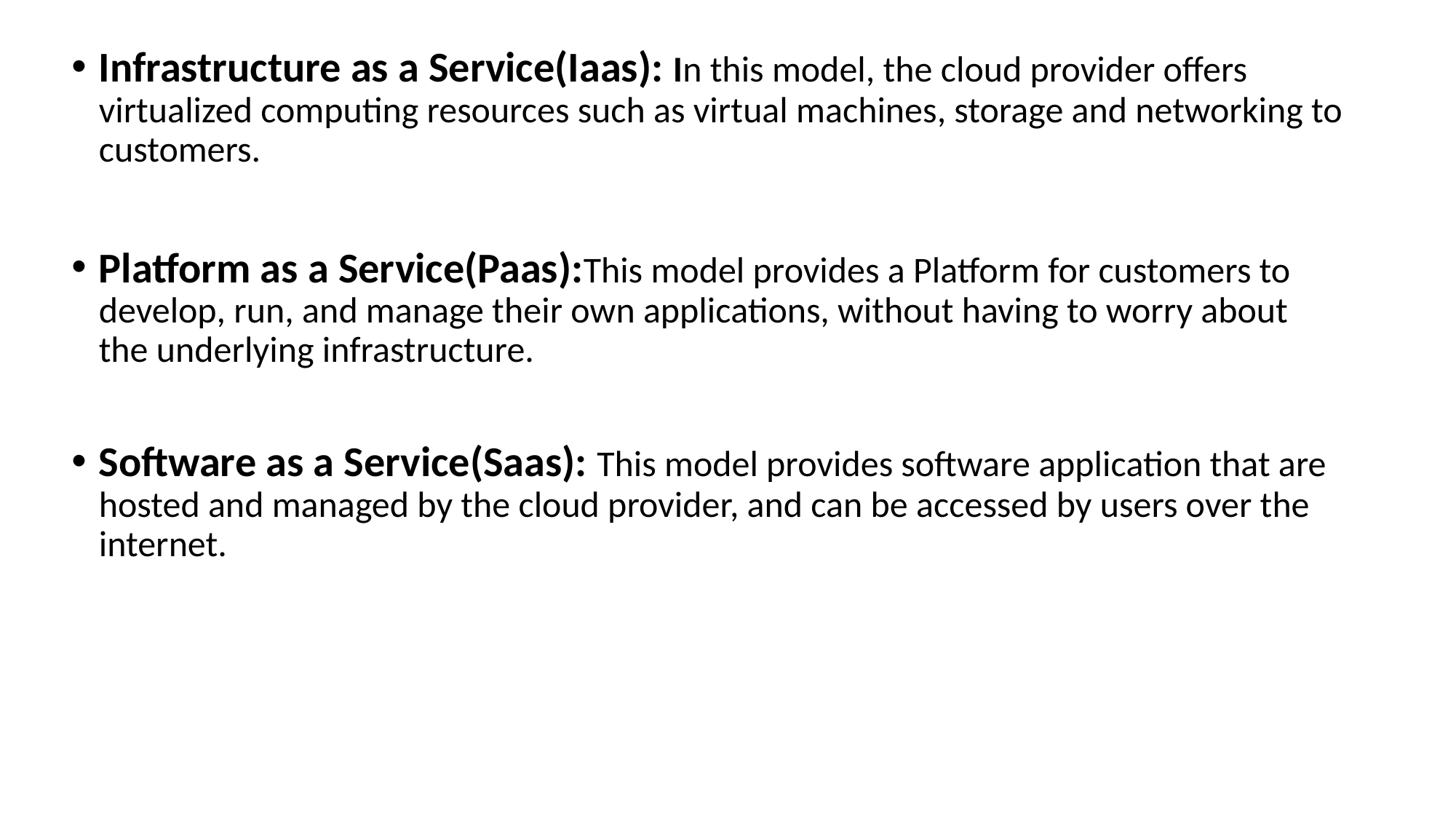

Infrastructure as a Service(Iaas): In this model, the cloud provider offers virtualized computing resources such as virtual machines, storage and networking to customers.

Platform as a Service(Paas):This model provides a Platform for customers to develop, run, and manage their own applications, without having to worry about the underlying infrastructure.

Software as a Service(Saas): This model provides software application that are hosted and managed by the cloud provider, and can be accessed by users over the internet.